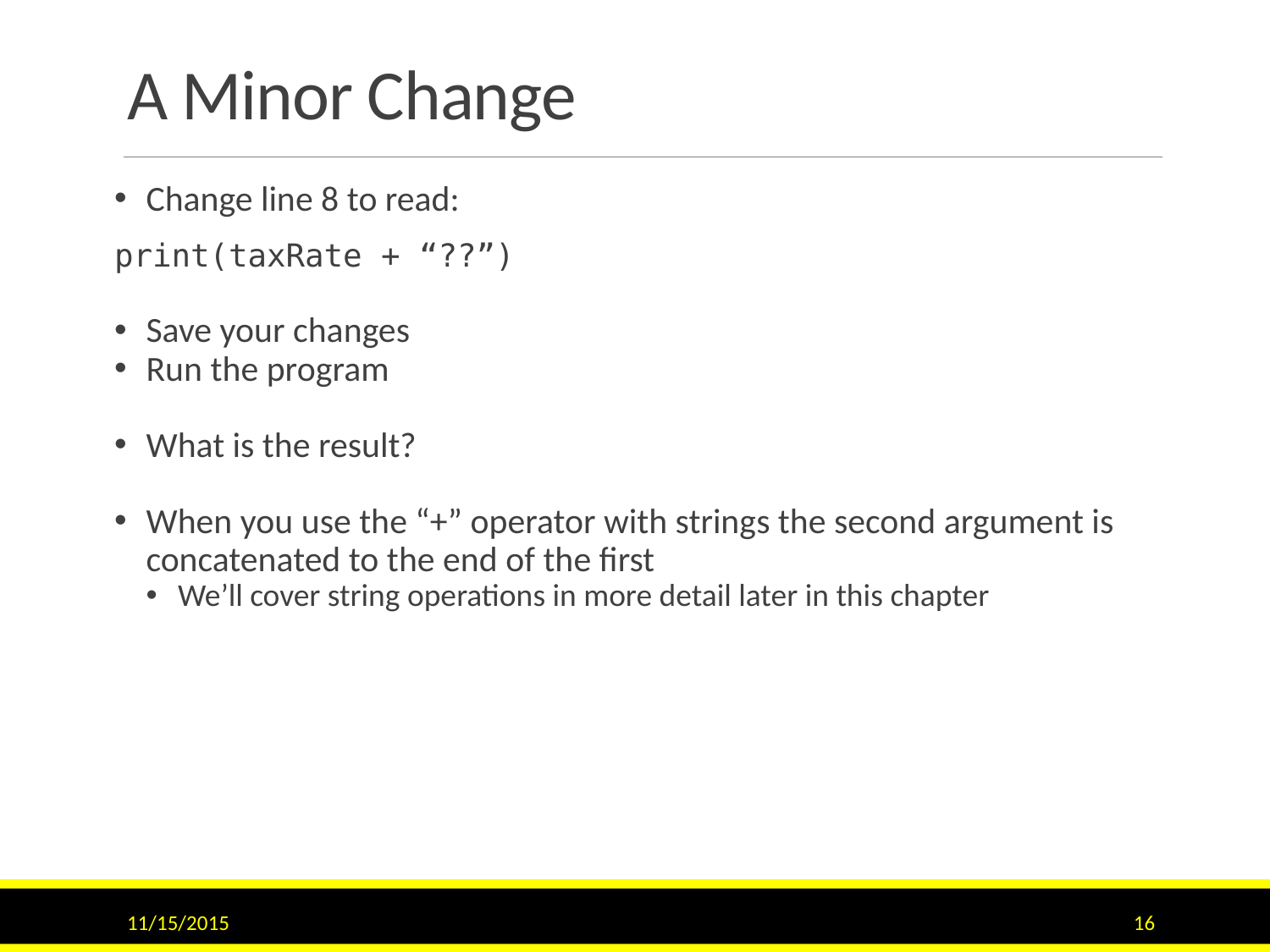

# A Minor Change
Change line 8 to read:
print(taxRate + “??”)

Save your changes
Run the program

What is the result?

When you use the “+” operator with strings the second argument is concatenated to the end of the first
We’ll cover string operations in more detail later in this chapter
11/15/2015
16